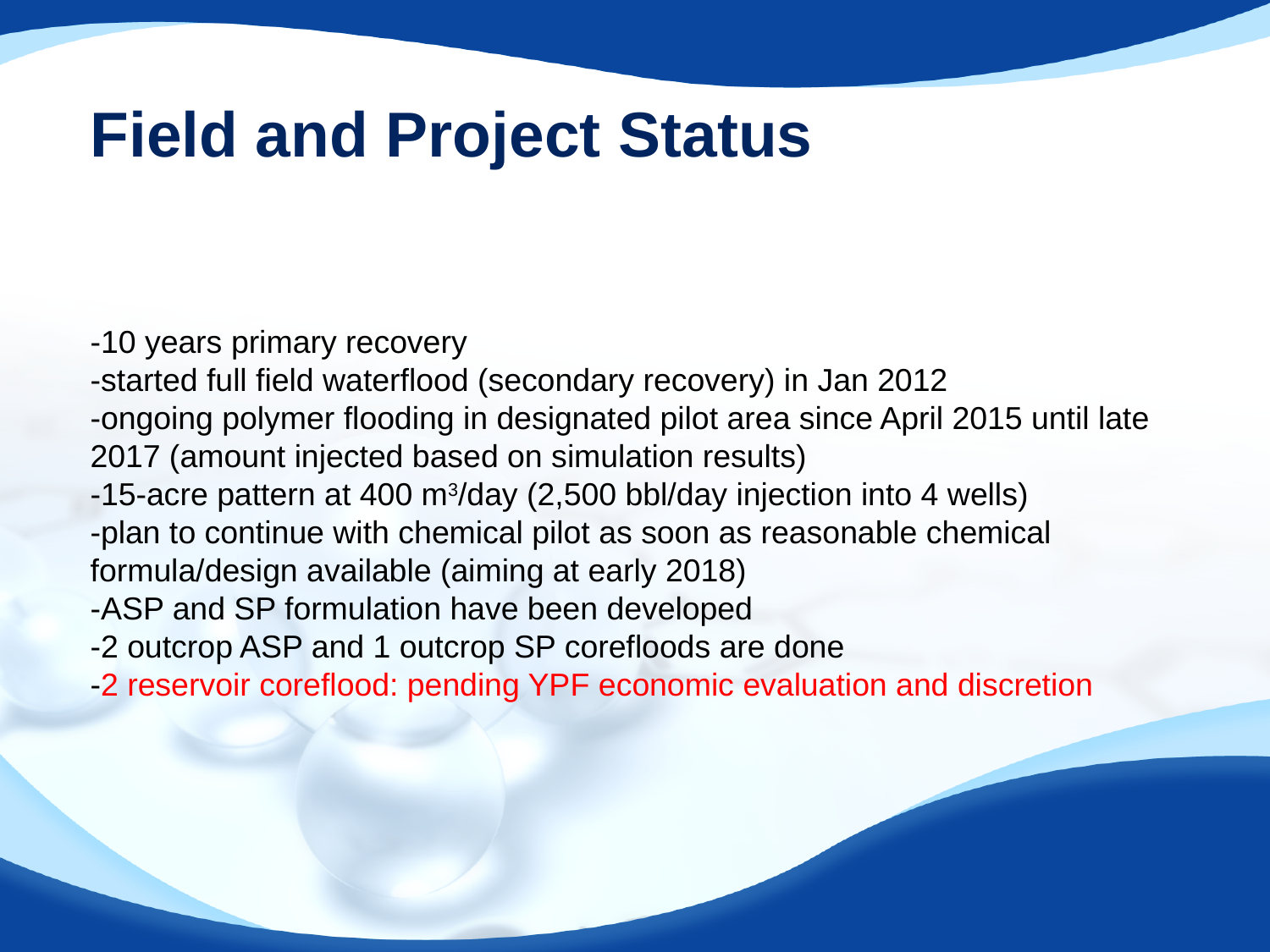

# Field and Project Status
-10 years primary recovery
-started full field waterflood (secondary recovery) in Jan 2012
-ongoing polymer flooding in designated pilot area since April 2015 until late 2017 (amount injected based on simulation results)
-15-acre pattern at 400 m3/day (2,500 bbl/day injection into 4 wells)
-plan to continue with chemical pilot as soon as reasonable chemical formula/design available (aiming at early 2018)
-ASP and SP formulation have been developed
-2 outcrop ASP and 1 outcrop SP corefloods are done
-2 reservoir coreflood: pending YPF economic evaluation and discretion